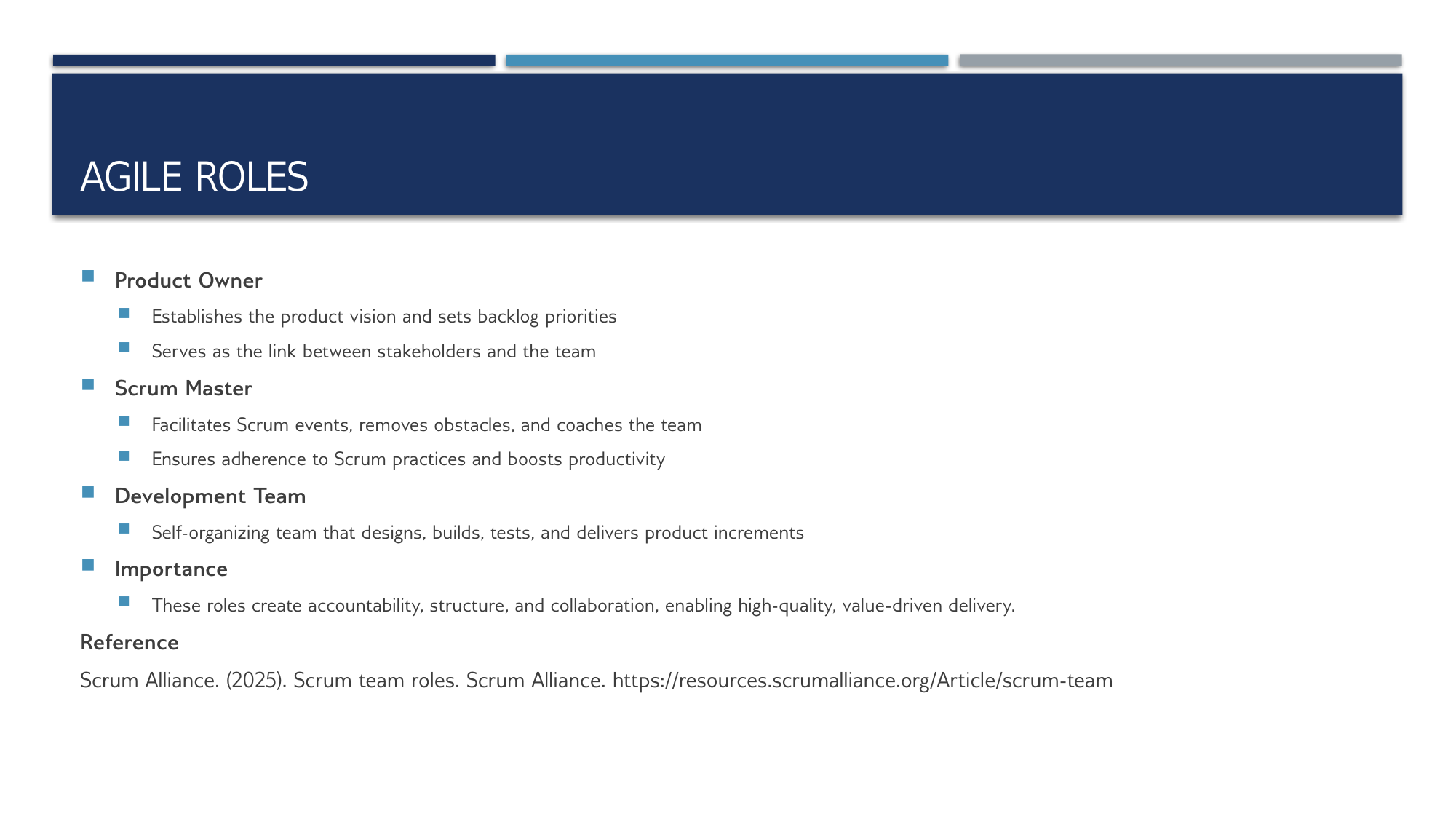

# Agile roles
Product Owner
Establishes the product vision and sets backlog priorities
Serves as the link between stakeholders and the team
Scrum Master
Facilitates Scrum events, removes obstacles, and coaches the team
Ensures adherence to Scrum practices and boosts productivity
Development Team
Self-organizing team that designs, builds, tests, and delivers product increments
Importance
These roles create accountability, structure, and collaboration, enabling high-quality, value-driven delivery.
Reference
Scrum Alliance. (2025). Scrum team roles. Scrum Alliance. https://resources.scrumalliance.org/Article/scrum-team